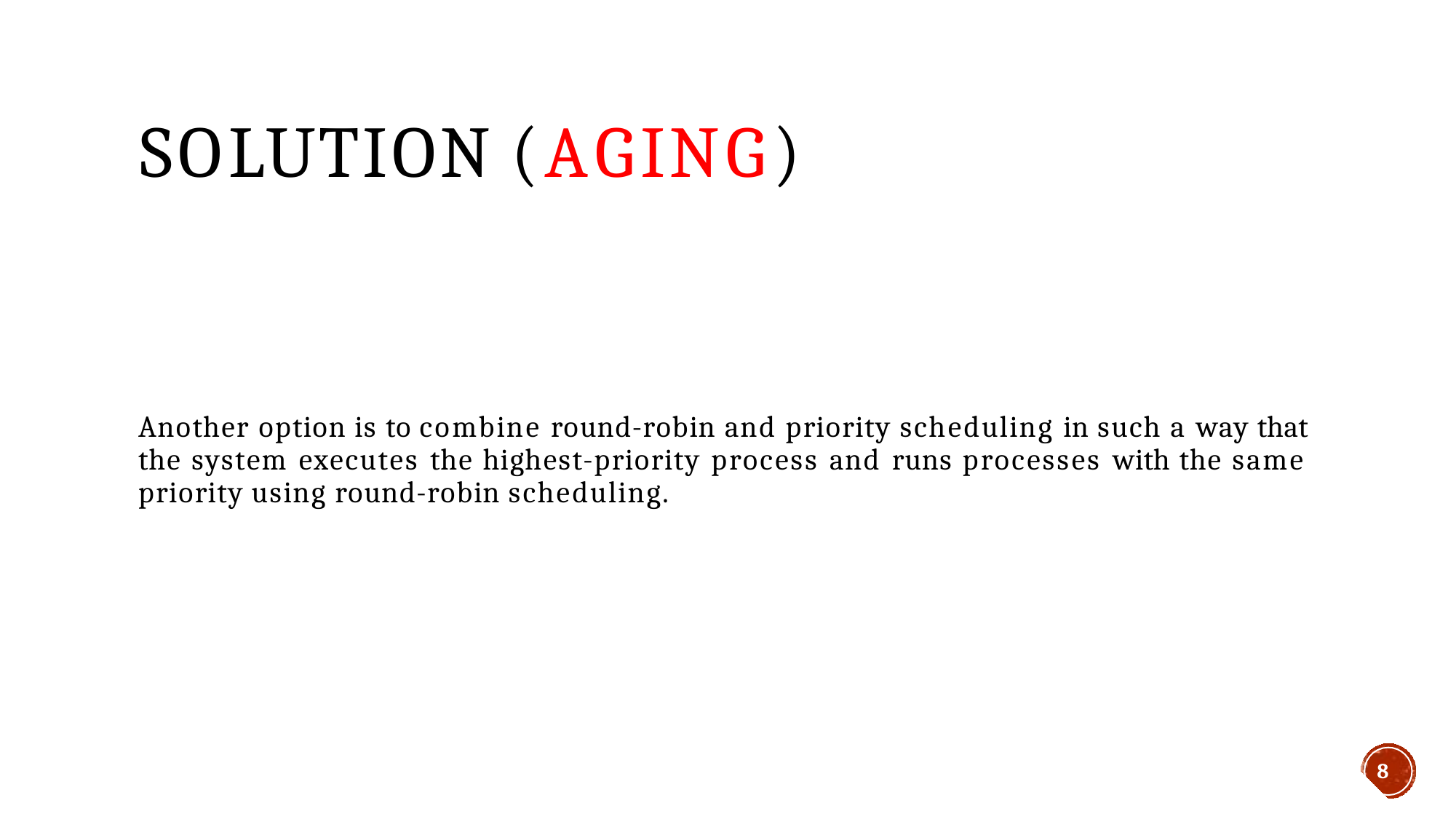

# SOLUTION (AGING)
Another option is to combine round-robin and priority scheduling in such a way that  the system executes the highest-priority process and runs processes with the same  priority using round-robin scheduling.
8